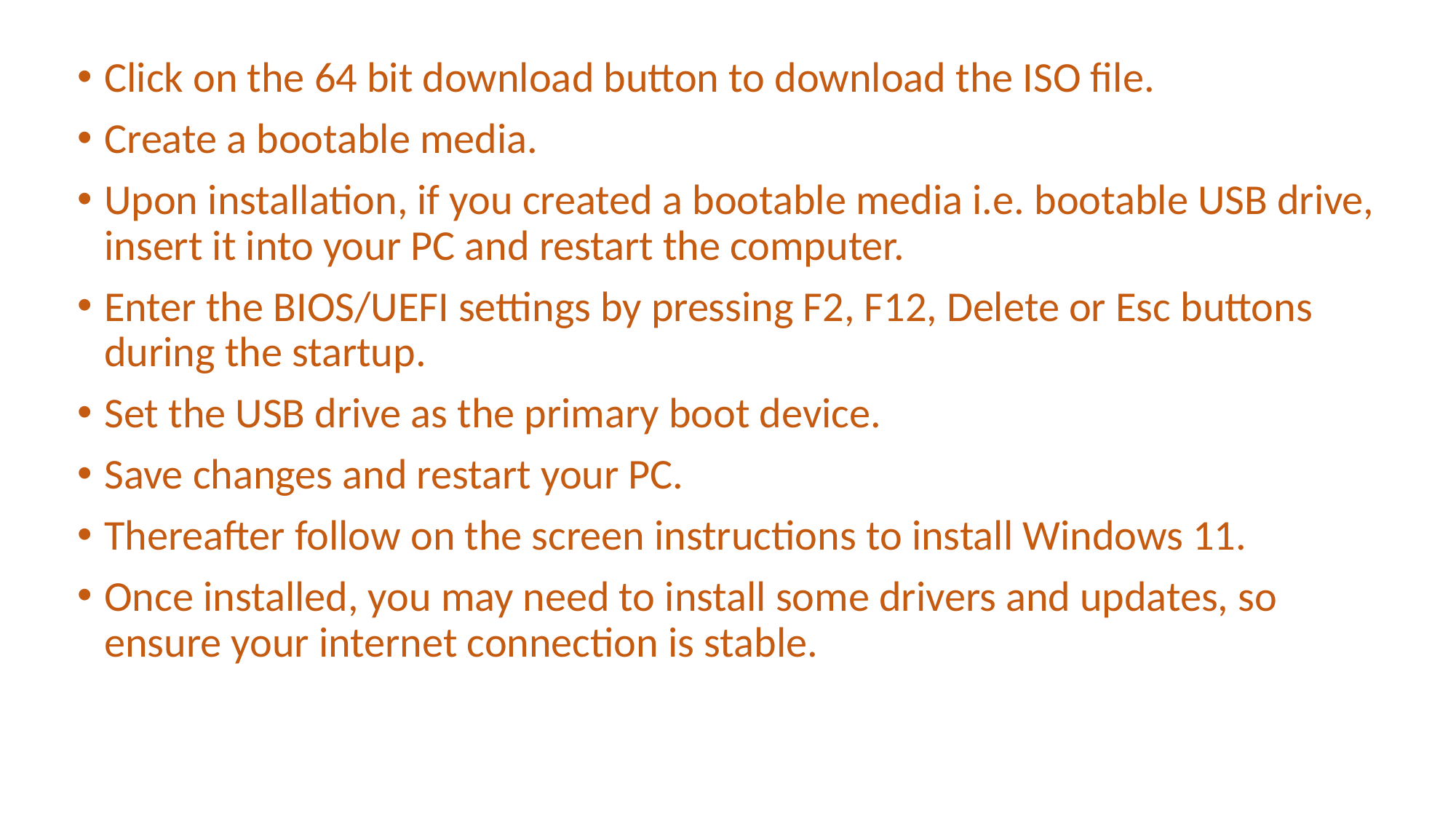

Click on the 64 bit download button to download the ISO file.
Create a bootable media.
Upon installation, if you created a bootable media i.e. bootable USB drive, insert it into your PC and restart the computer.
Enter the BIOS/UEFI settings by pressing F2, F12, Delete or Esc buttons during the startup.
Set the USB drive as the primary boot device.
Save changes and restart your PC.
Thereafter follow on the screen instructions to install Windows 11.
Once installed, you may need to install some drivers and updates, so ensure your internet connection is stable.